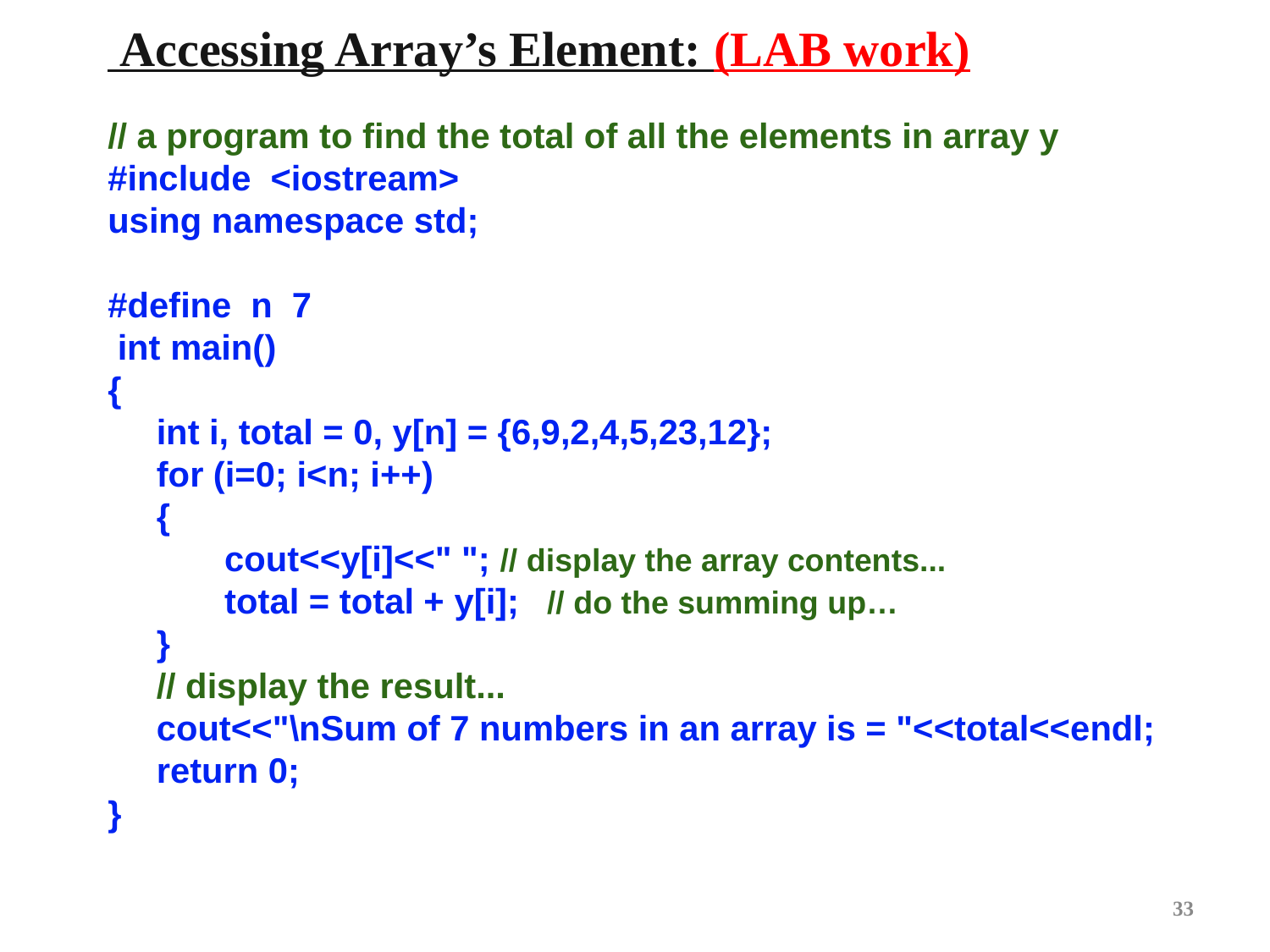

Accessing Array’s Element: (LAB work)
// a program to find the total of all the elements in array y
#include  <iostream>
using namespace std;

#define  n  7
 int main()
{
     int i, total = 0, y[n] = {6,9,2,4,5,23,12};
     for (i=0; i<n; i++)
     {
            cout<<y[i]<<" "; // display the array contents...
            total = total + y[i];   // do the summing up…
     }
     // display the result...
     cout<<"\nSum of 7 numbers in an array is = "<<total<<endl;
     return 0;
}
33